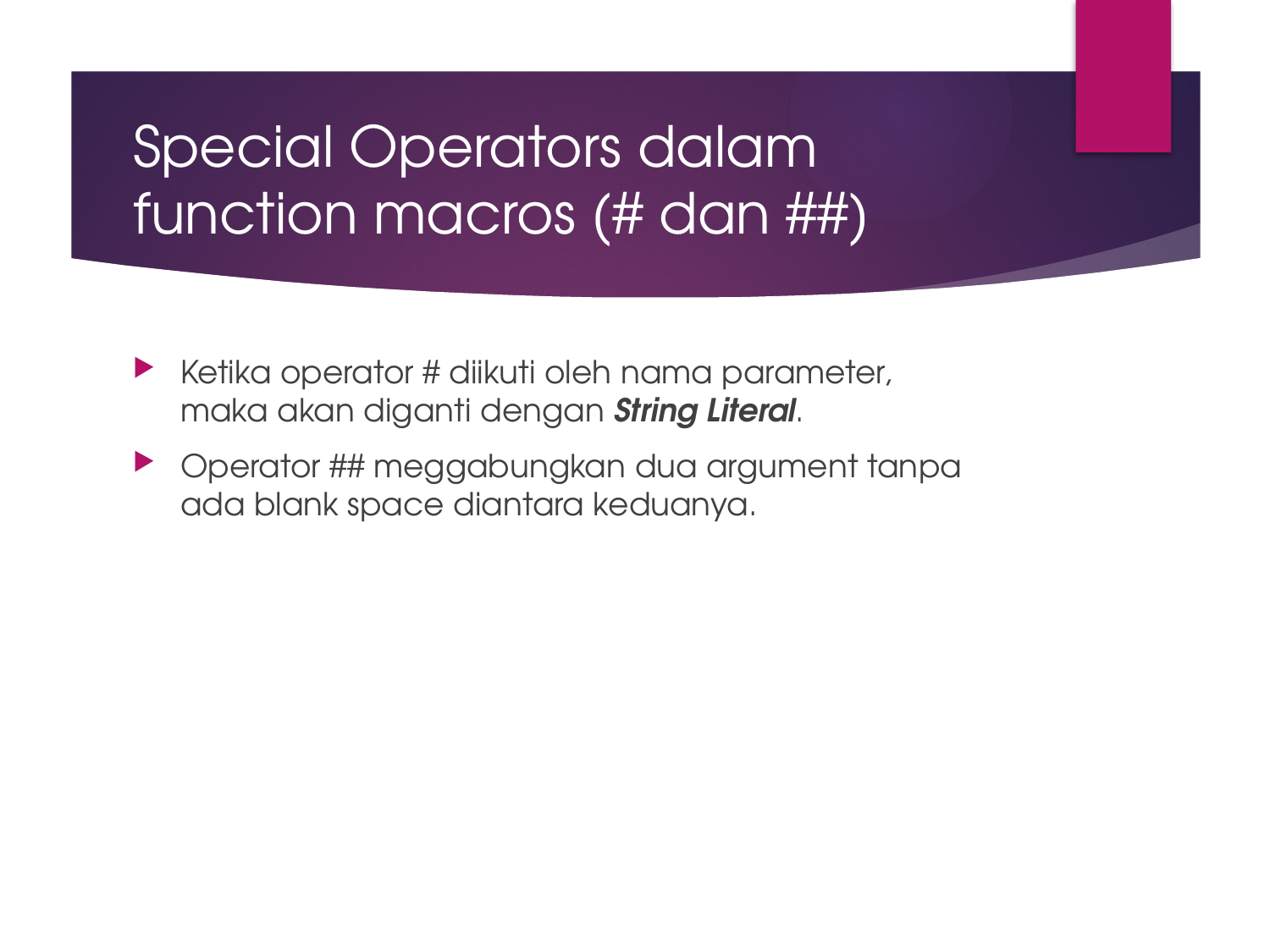

# Special Operators dalam function macros (# dan ##)
Ketika operator # diikuti oleh nama parameter, maka akan diganti dengan String Literal.
Operator ## meggabungkan dua argument tanpa ada blank space diantara keduanya.